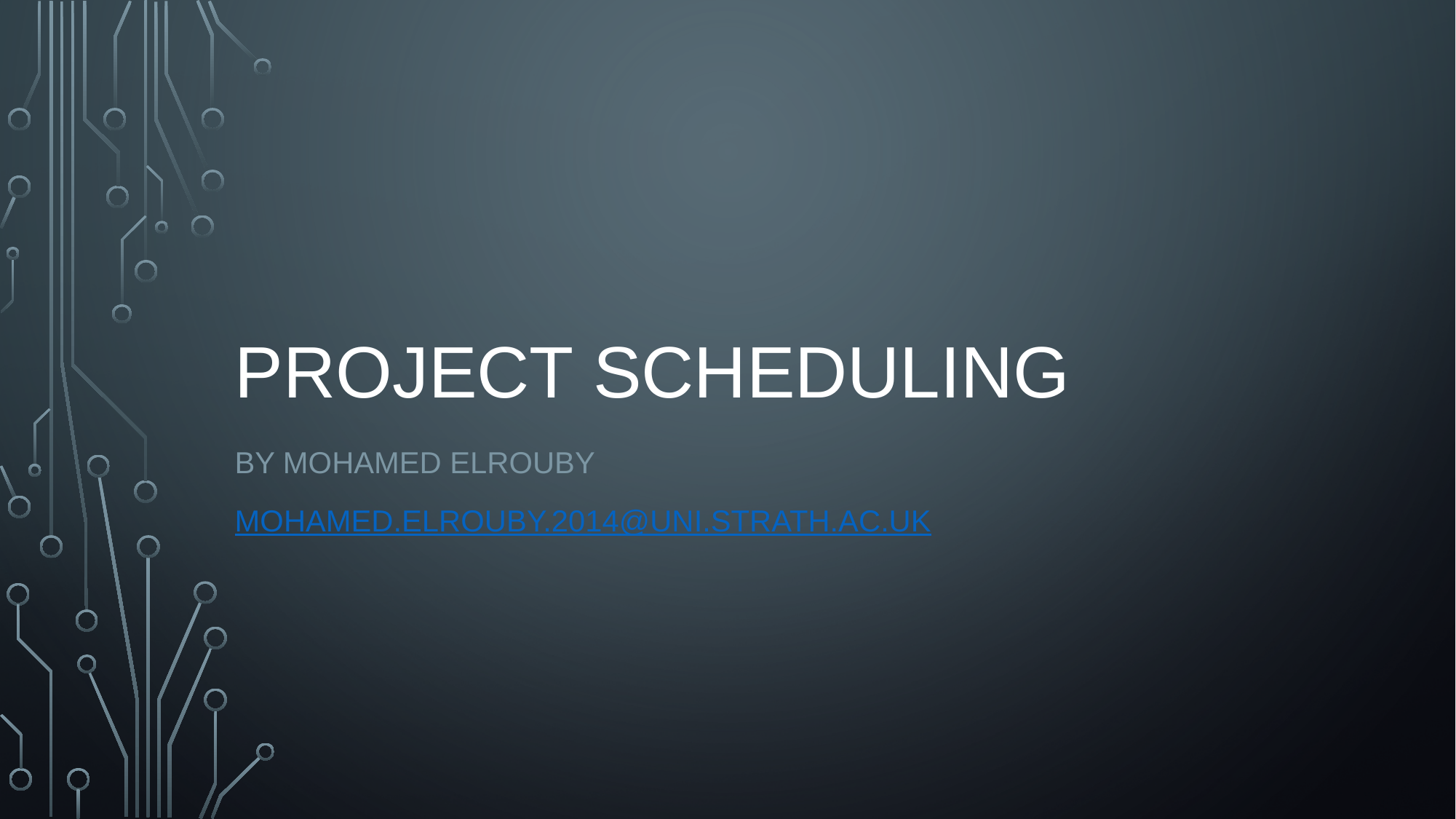

# Project Scheduling
By Mohamed elrouby
Mohamed.elrouby.2014@uni.strath.ac.uk